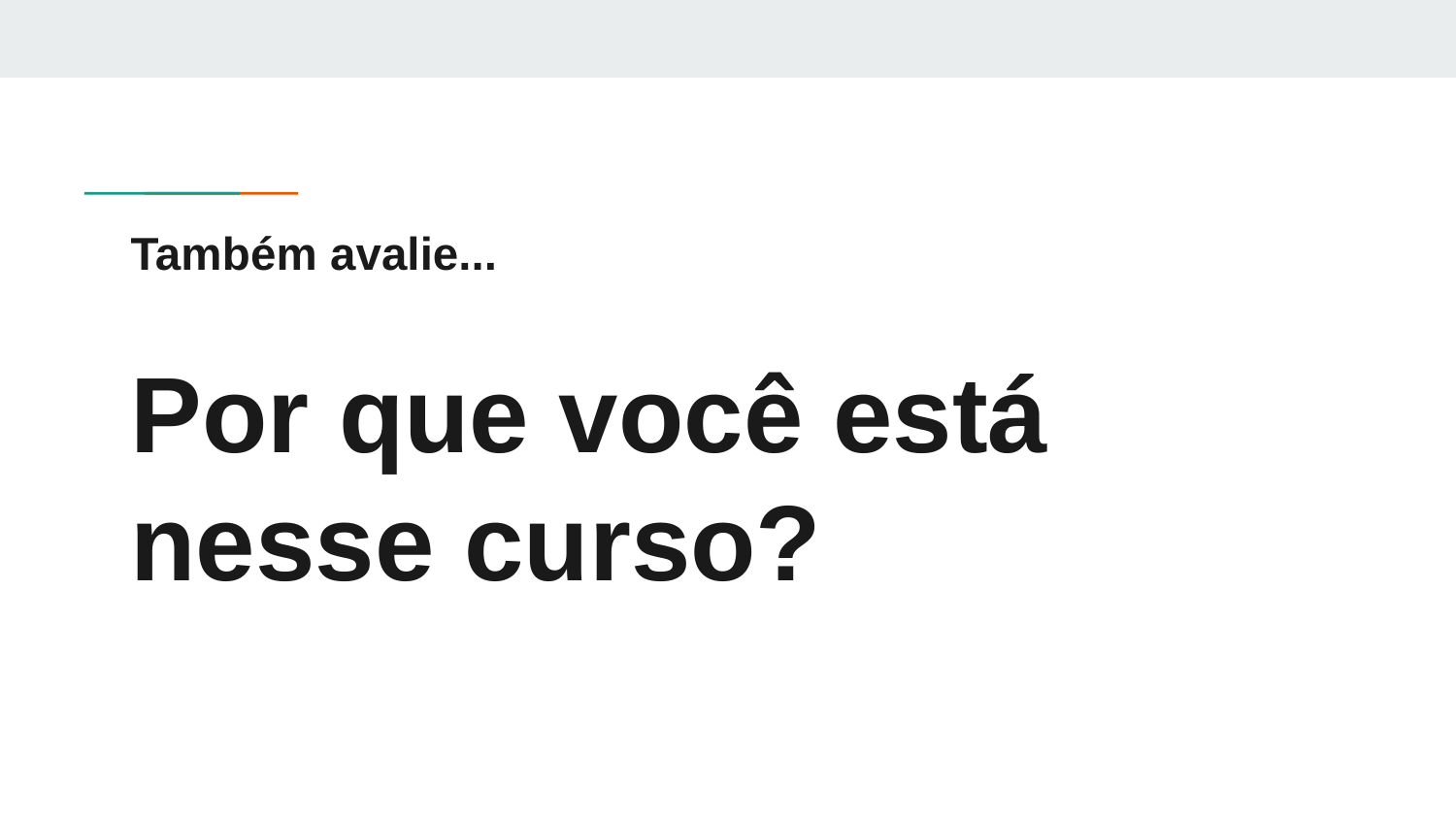

# Também avalie...
Por que você está nesse curso?